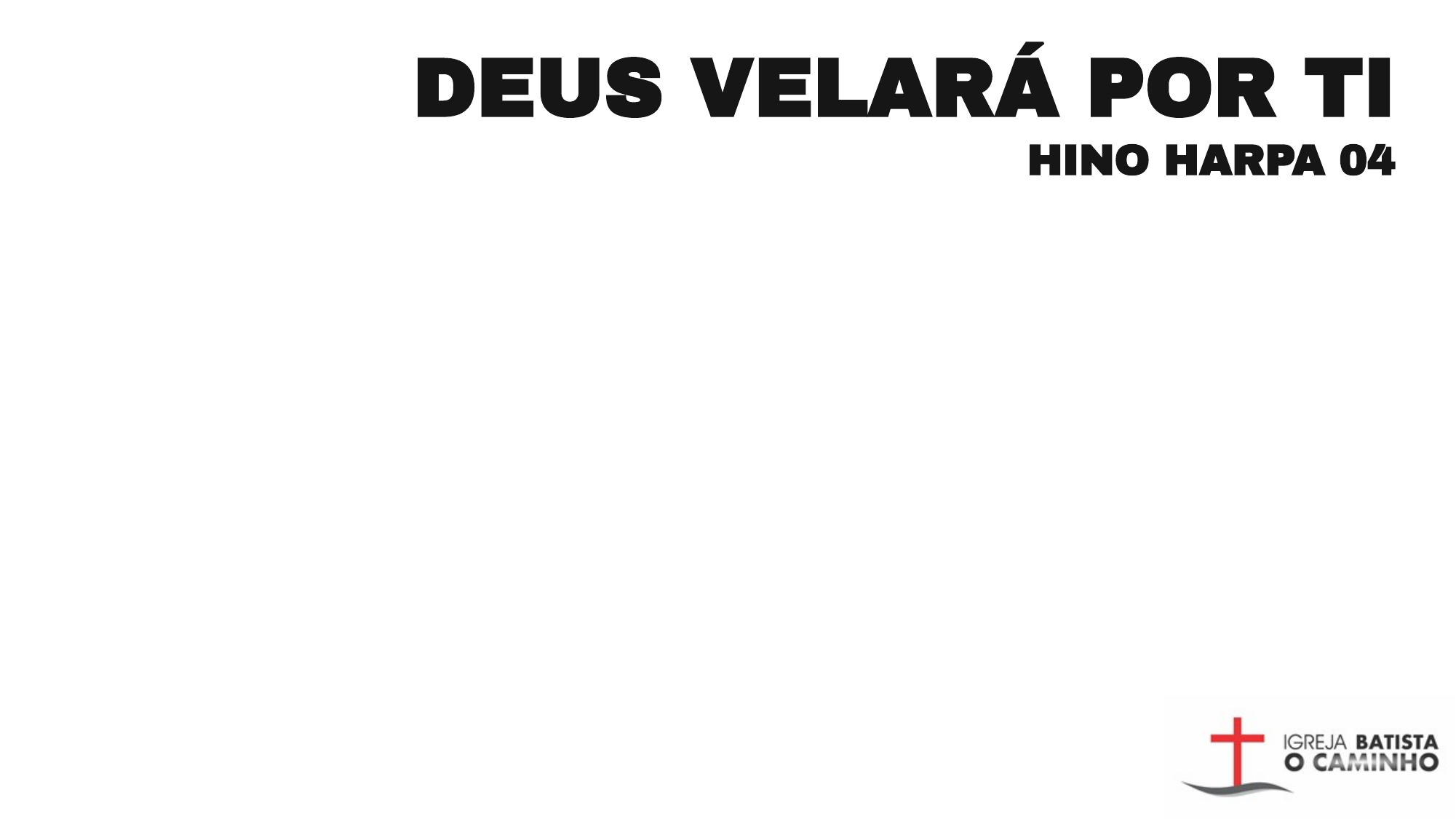

DEUS VELARÁ POR TI
HINO HARPA 04